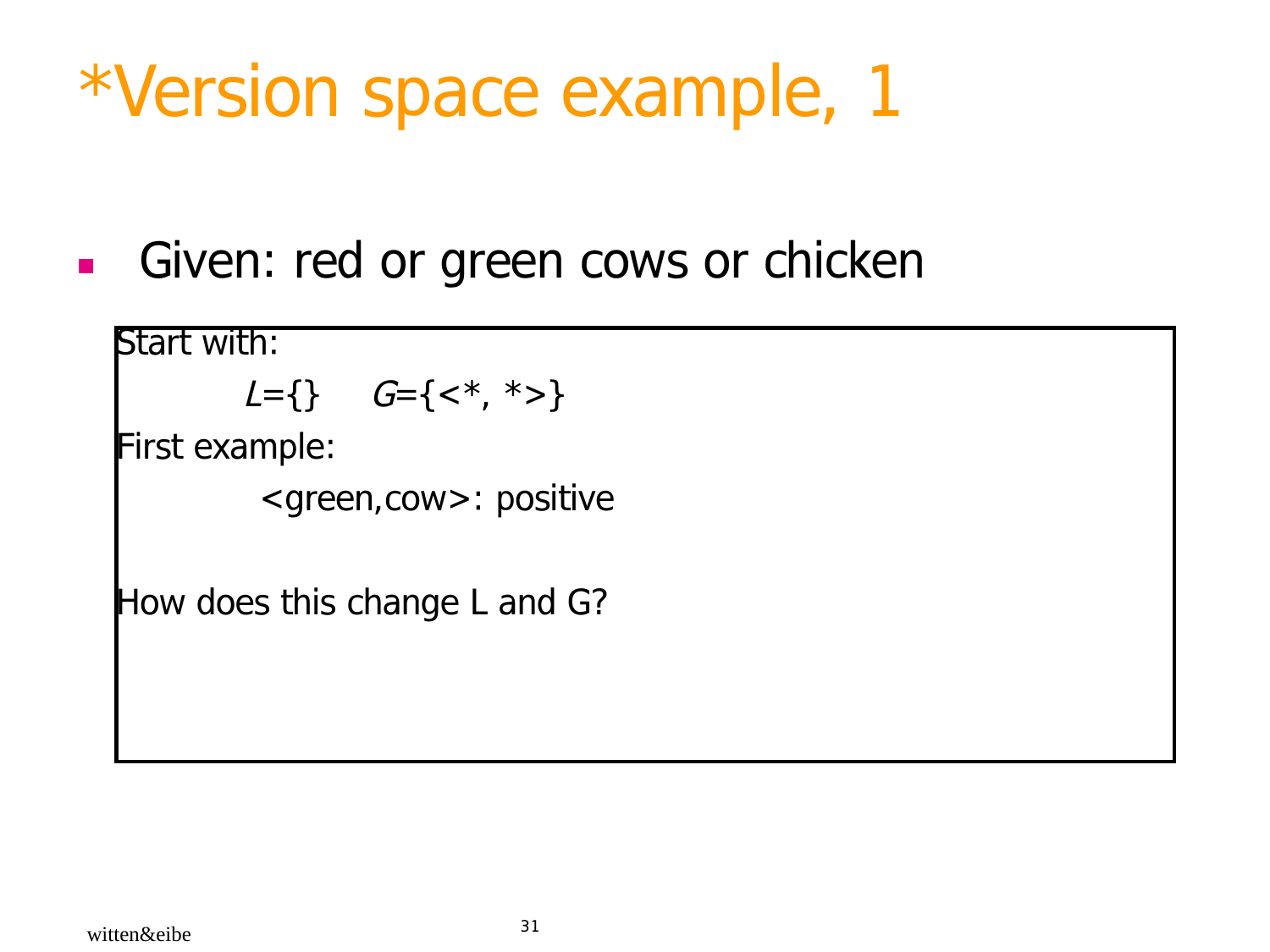

# *Version space example, 1
Given: red or green cows or chicken
| Start with: L={} G={<\*, \*>} First example: <green,cow>: positive How does this change L and G? |
| --- |
31
witten&eibe